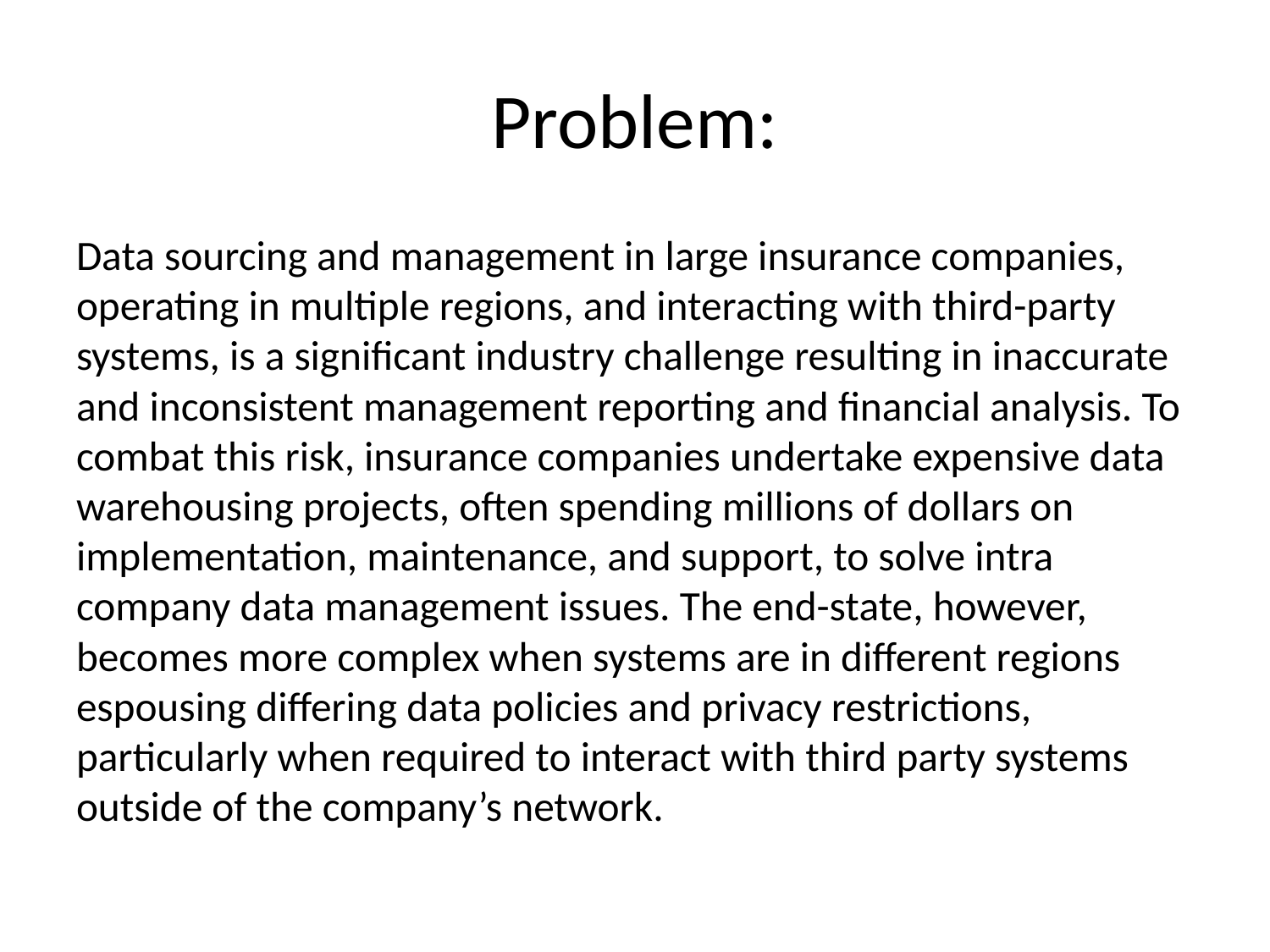

# Problem:
Data sourcing and management in large insurance companies, operating in multiple regions, and interacting with third-party systems, is a significant industry challenge resulting in inaccurate and inconsistent management reporting and financial analysis. To combat this risk, insurance companies undertake expensive data warehousing projects, often spending millions of dollars on implementation, maintenance, and support, to solve intra company data management issues. The end-state, however, becomes more complex when systems are in different regions espousing differing data policies and privacy restrictions, particularly when required to interact with third party systems outside of the company’s network.